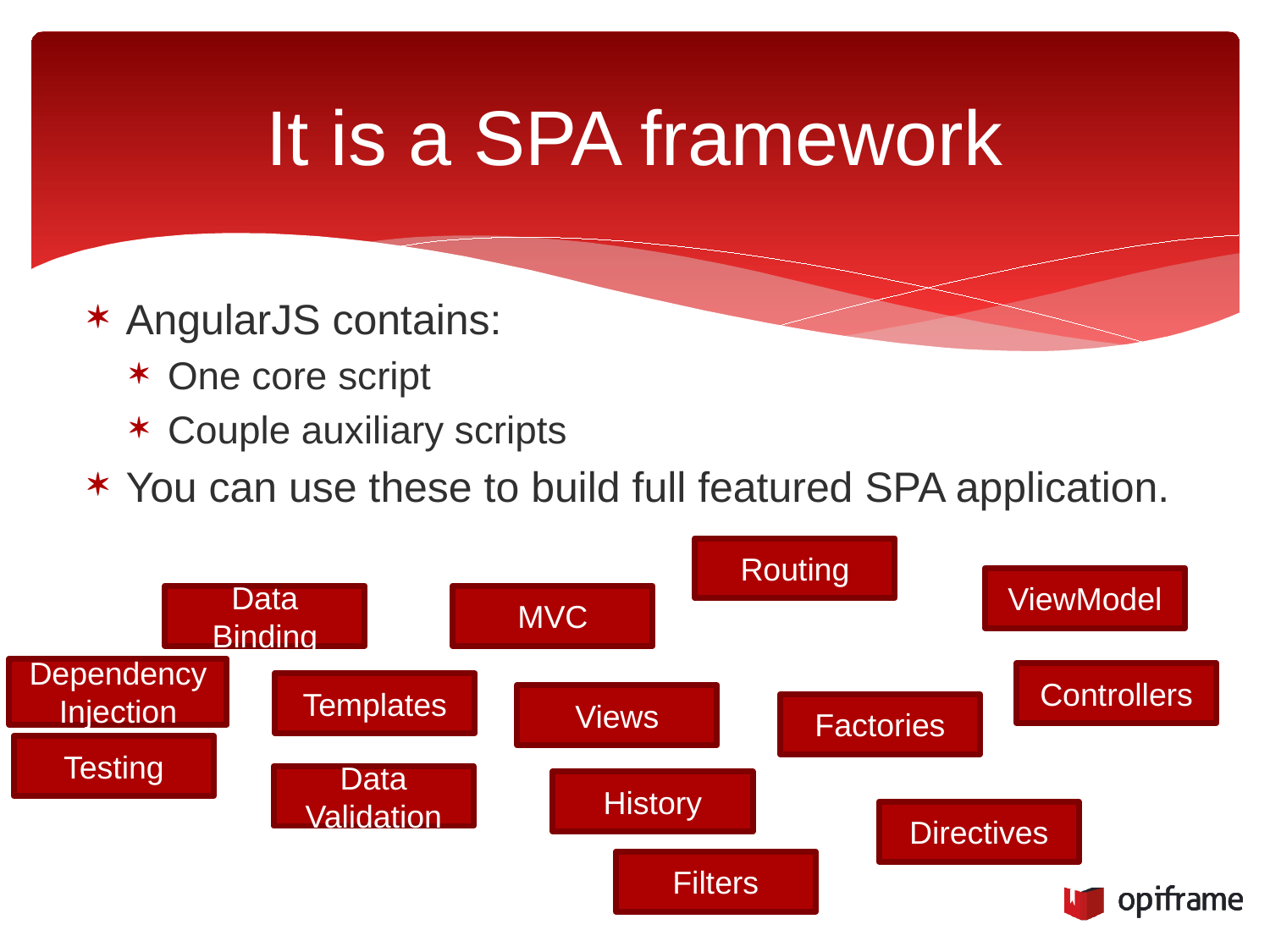

# It is a SPA framework
AngularJS contains:
One core script
Couple auxiliary scripts
You can use these to build full featured SPA application.
Routing
ViewModel
Data Binding
MVC
Dependency Injection
Controllers
Templates
Views
Factories
Testing
Data Validation
History
Directives
Filters

2.12.2014